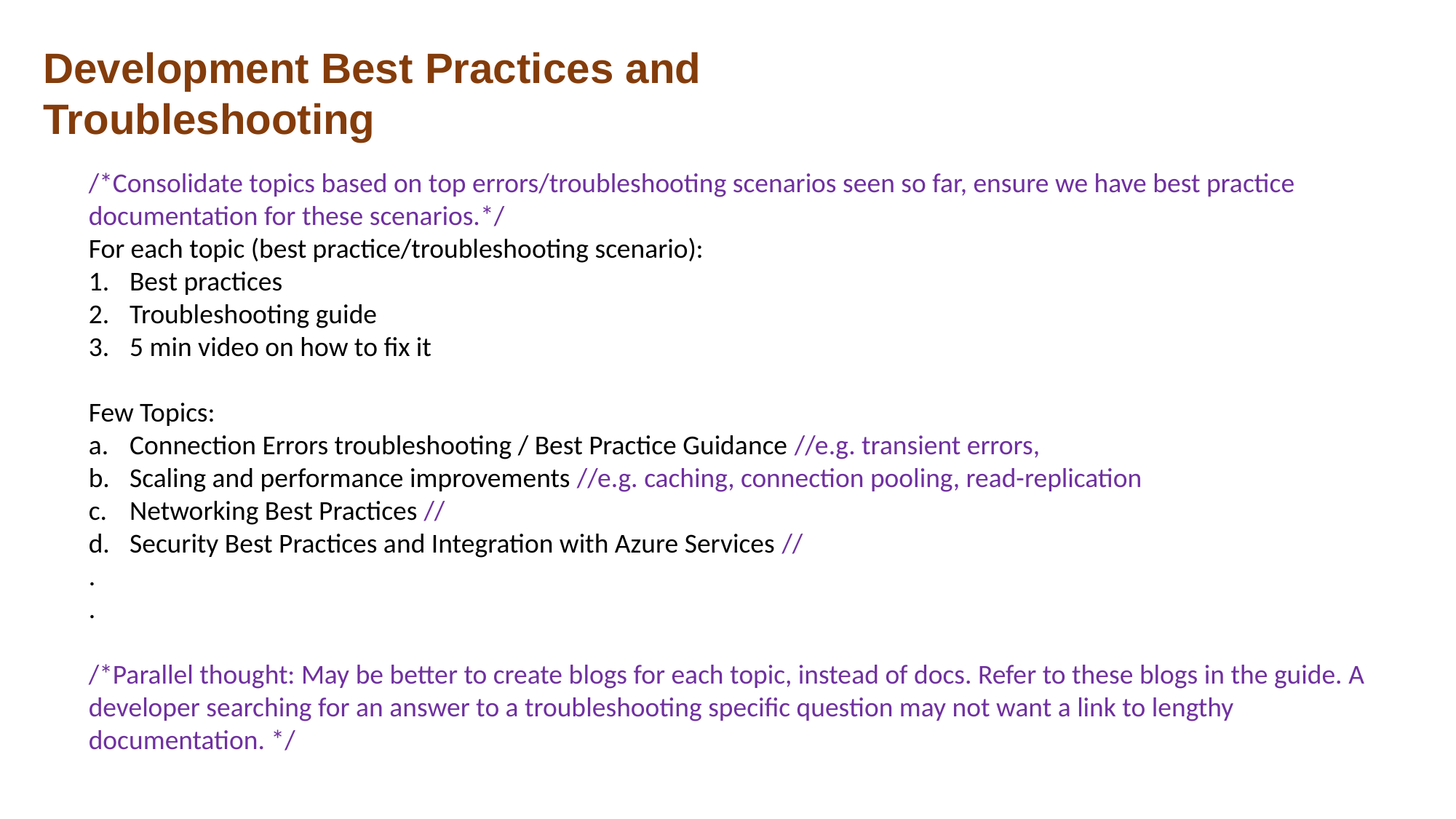

Development Best Practices and Troubleshooting
/*Consolidate topics based on top errors/troubleshooting scenarios seen so far, ensure we have best practice documentation for these scenarios.*/
For each topic (best practice/troubleshooting scenario):
Best practices
Troubleshooting guide
5 min video on how to fix it

Few Topics:
Connection Errors troubleshooting / Best Practice Guidance //e.g. transient errors,
Scaling and performance improvements //e.g. caching, connection pooling, read-replication
Networking Best Practices //
Security Best Practices and Integration with Azure Services //
.
.

/*Parallel thought: May be better to create blogs for each topic, instead of docs. Refer to these blogs in the guide. A developer searching for an answer to a troubleshooting specific question may not want a link to lengthy documentation. */